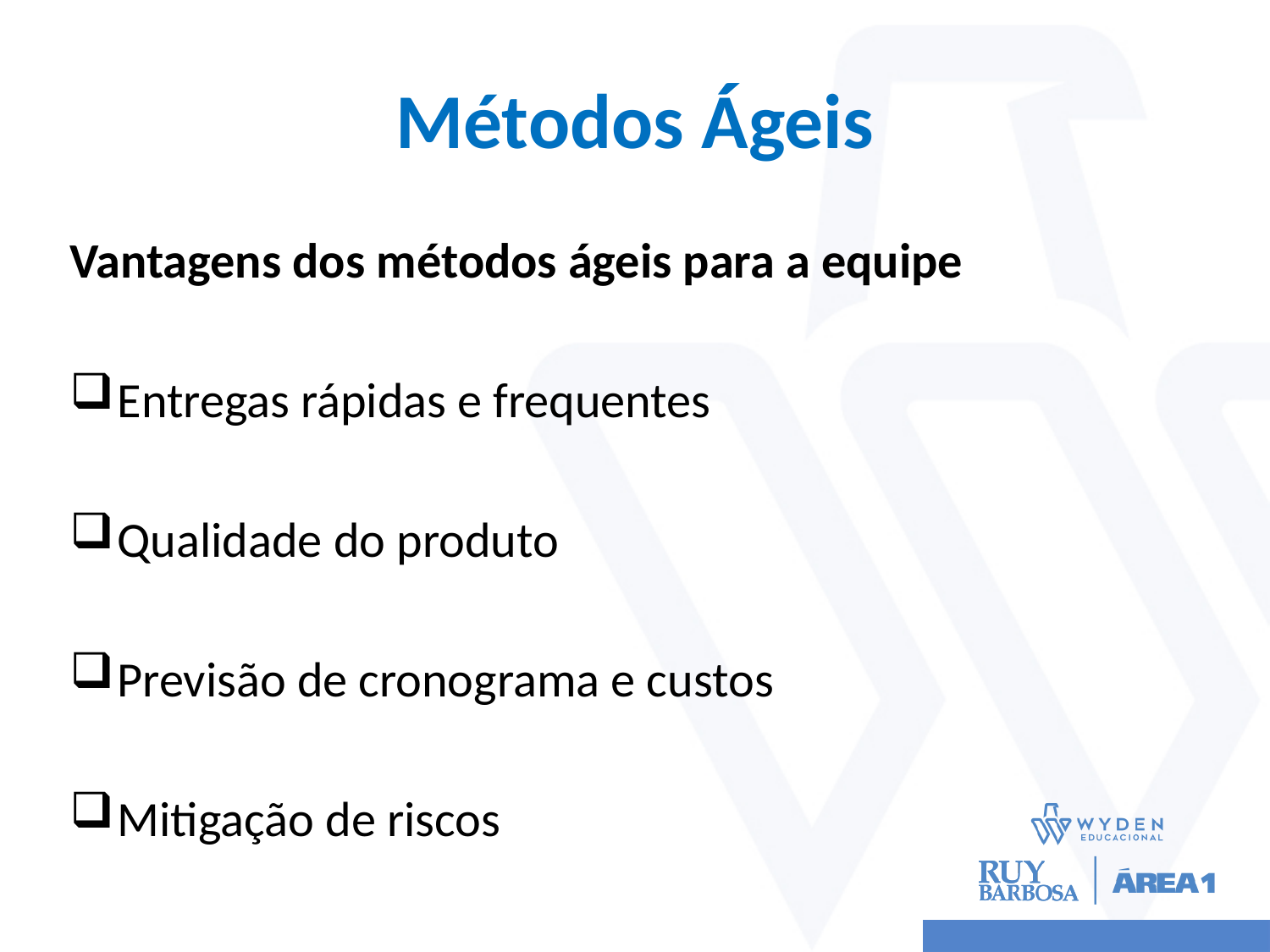

# Métodos Ágeis
Vantagens dos métodos ágeis para a equipe

Entregas rápidas e frequentes

Qualidade do produto

Previsão de cronograma e custos

Mitigação de riscos